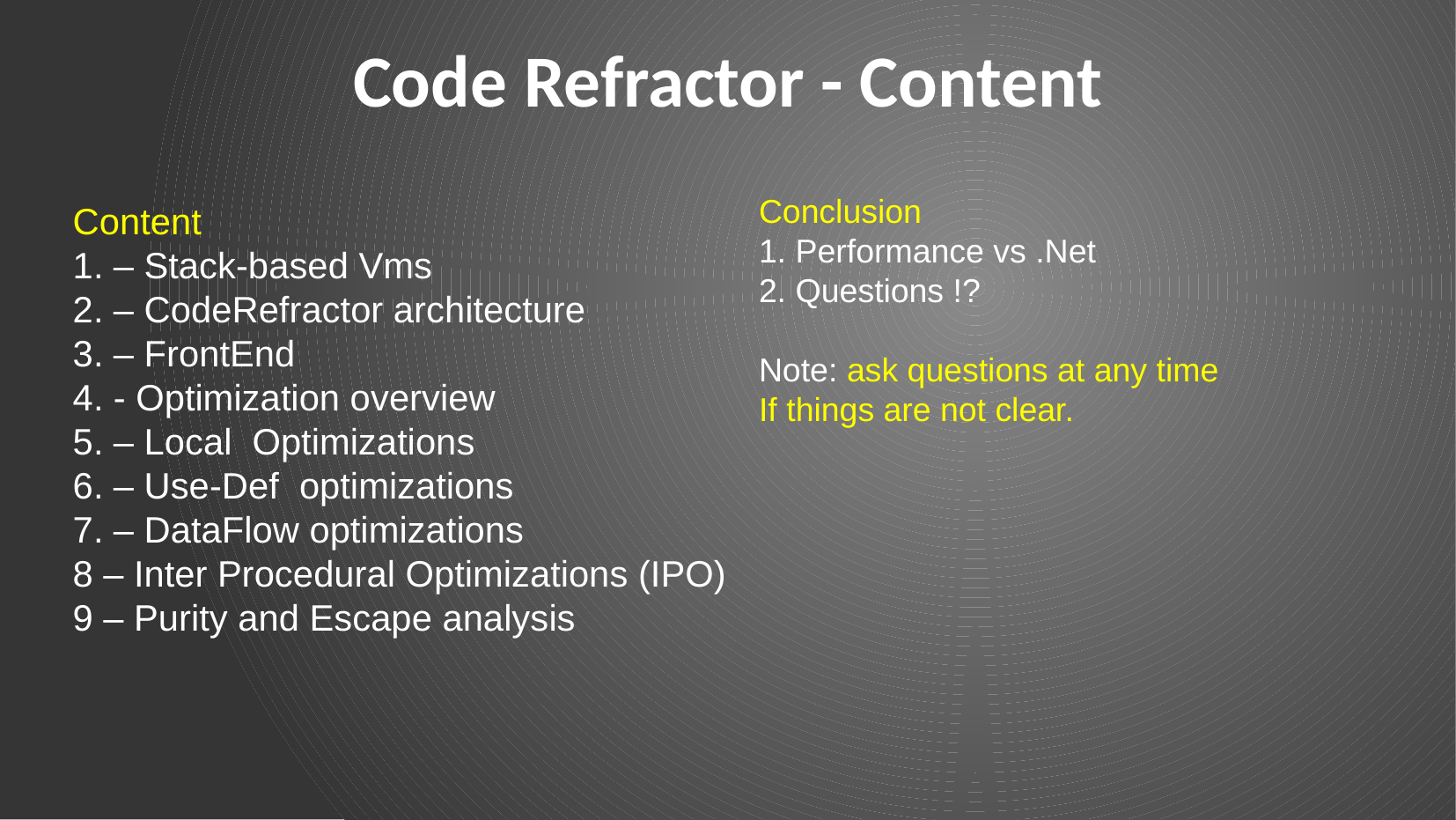

Code Refractor - Content
Conclusion
1. Performance vs .Net
2. Questions !?

Note: ask questions at any time
If things are not clear.
Content
1. – Stack-based Vms
2. – CodeRefractor architecture
3. – FrontEnd
4. - Optimization overview
5. – Local  Optimizations
6. – Use-Def  optimizations
7. – DataFlow optimizations
8 – Inter Procedural Optimizations (IPO)
9 – Purity and Escape analysis